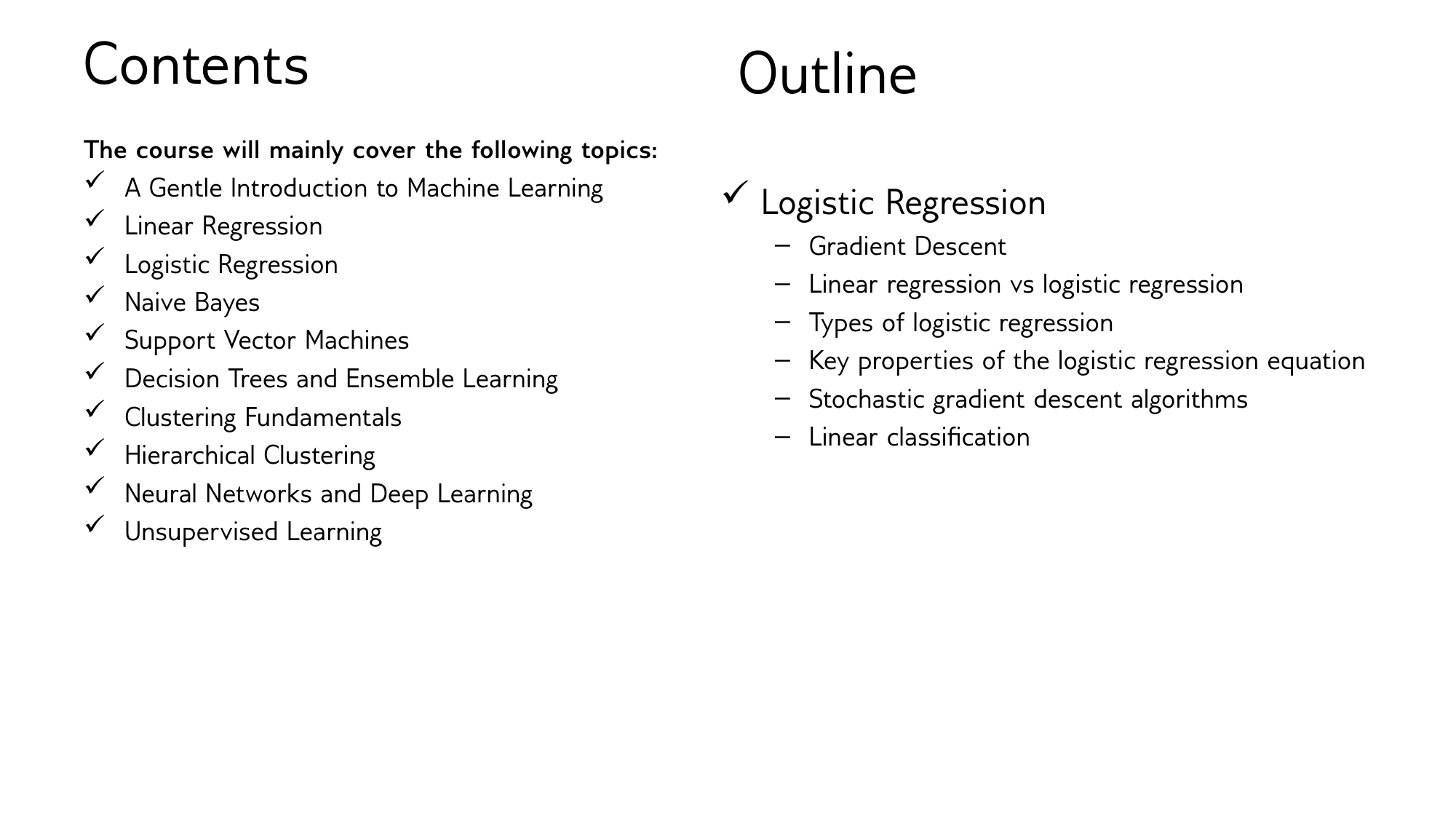

Naive Bayes
Support Vector Machines
# Contents
Outline
The course will mainly cover the following topics:
A Gentle Introduction to Machine Learning
Linear Regression
Logistic Regression
Naive Bayes
Support Vector Machines
Decision Trees and Ensemble Learning
Clustering Fundamentals
Hierarchical Clustering
Neural Networks and Deep Learning
Unsupervised Learning

Logistic Regression
Gradient Descent
Linear regression vs logistic regression
Types of logistic regression
Key properties of the logistic regression equation
Stochastic gradient descent algorithms
Linear classification